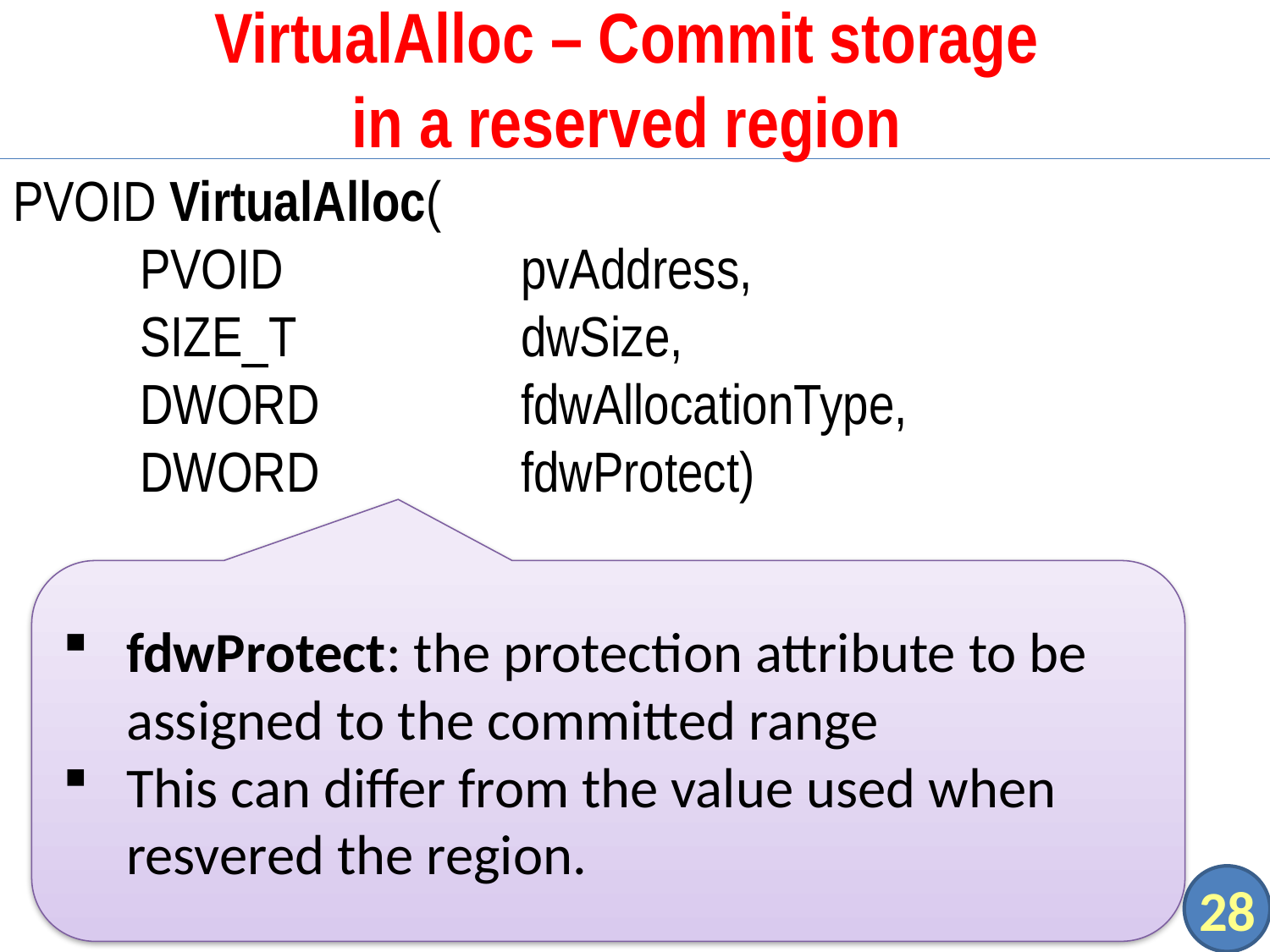

# VirtualAlloc – Commit storage in a reserved region
PVOID VirtualAlloc(
	PVOID		pvAddress,
	SIZE_T		dwSize,
	DWORD		fdwAllocationType,
	DWORD		fdwProtect)
fdwProtect: the protection attribute to be assigned to the committed range
This can differ from the value used when resvered the region.
28